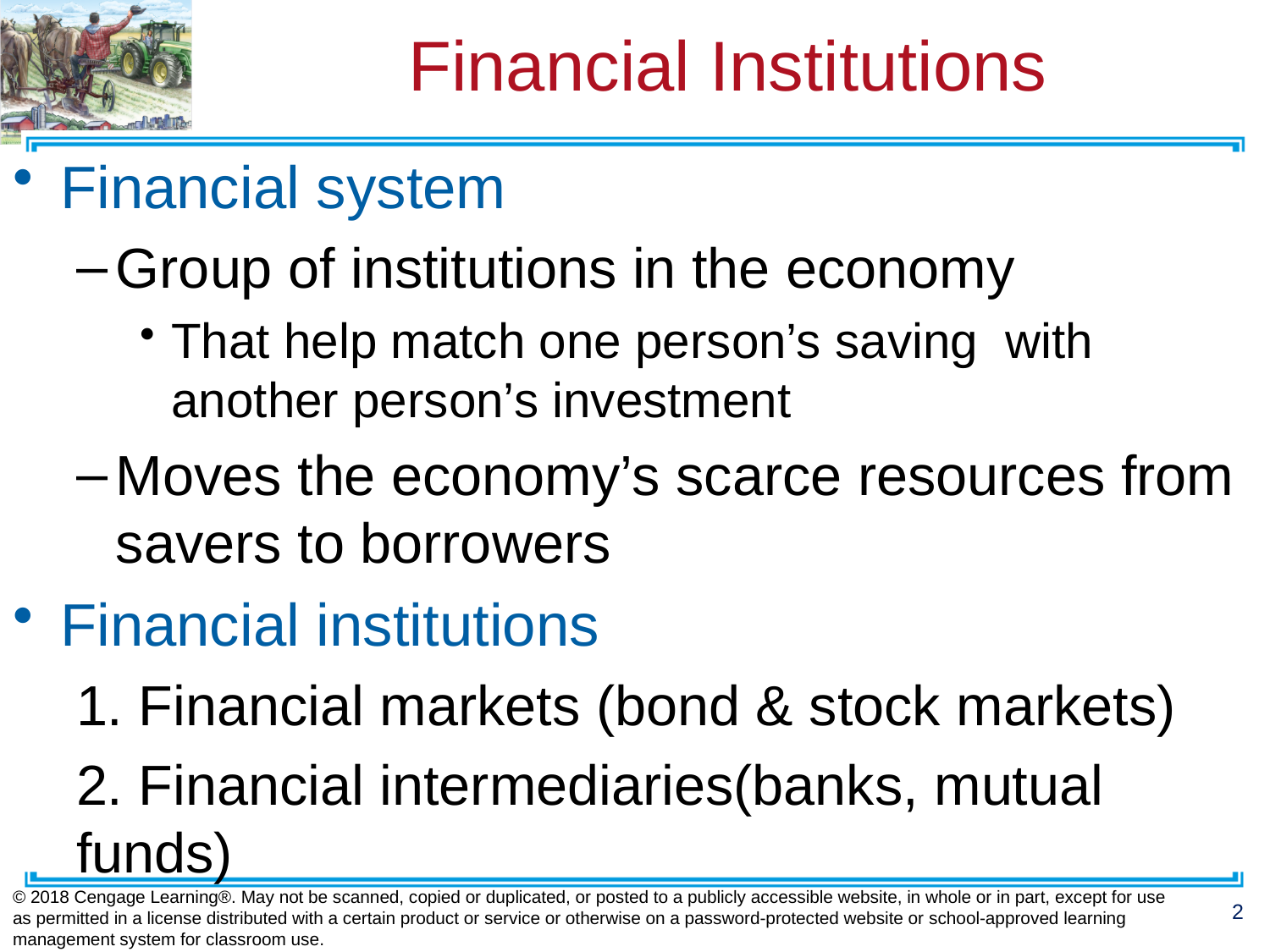

# Financial Institutions
Financial system
Group of institutions in the economy
That help match one person’s saving  with another person’s investment
Moves the economy’s scarce resources from savers to borrowers
Financial institutions
1. Financial markets (bond & stock markets)
2. Financial intermediaries(banks, mutual funds)
© 2018 Cengage Learning®. May not be scanned, copied or duplicated, or posted to a publicly accessible website, in whole or in part, except for use as permitted in a license distributed with a certain product or service or otherwise on a password-protected website or school-approved learning management system for classroom use.
2